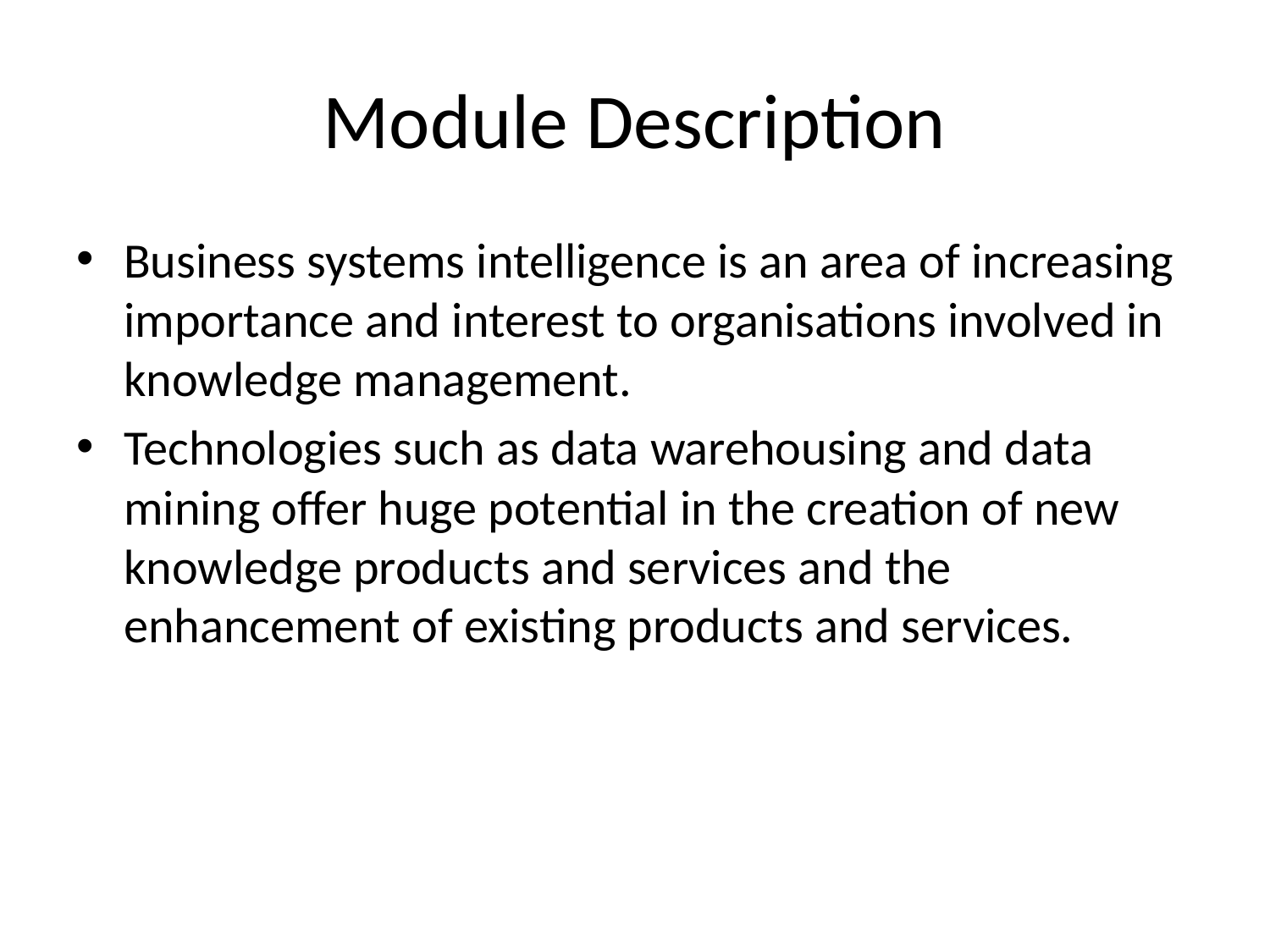

# Module Description
Business systems intelligence is an area of increasing importance and interest to organisations involved in knowledge management.
Technologies such as data warehousing and data mining offer huge potential in the creation of new knowledge products and services and the enhancement of existing products and services.